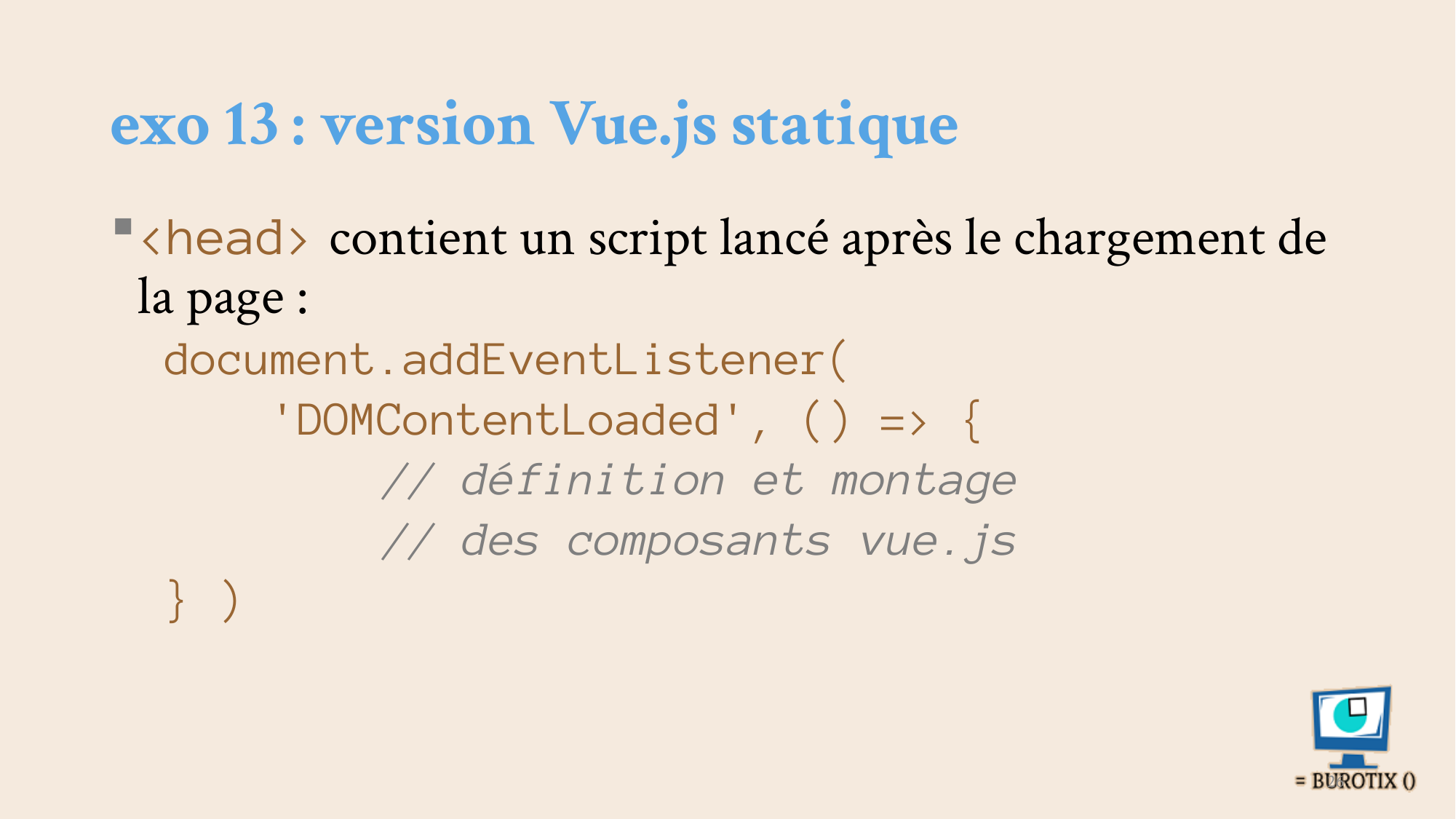

# exo 13 : version Vue.js statique
<head> contient un script lancé après le chargement de la page :
document.addEventListener(
    'DOMContentLoaded', () => {
		// définition et montage
		// des composants vue.js
} )

26